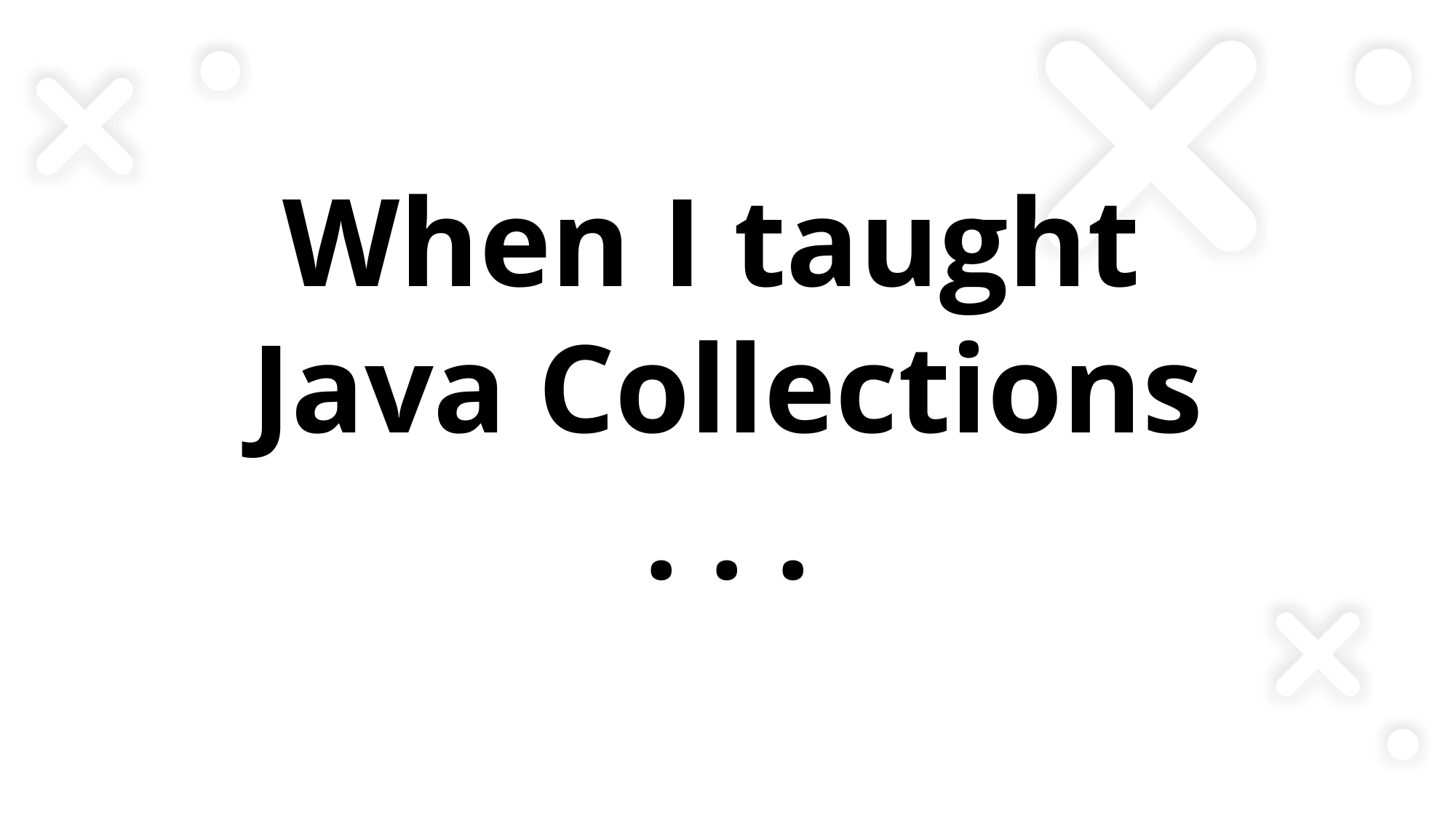

When I taught
Java Collections
. . .